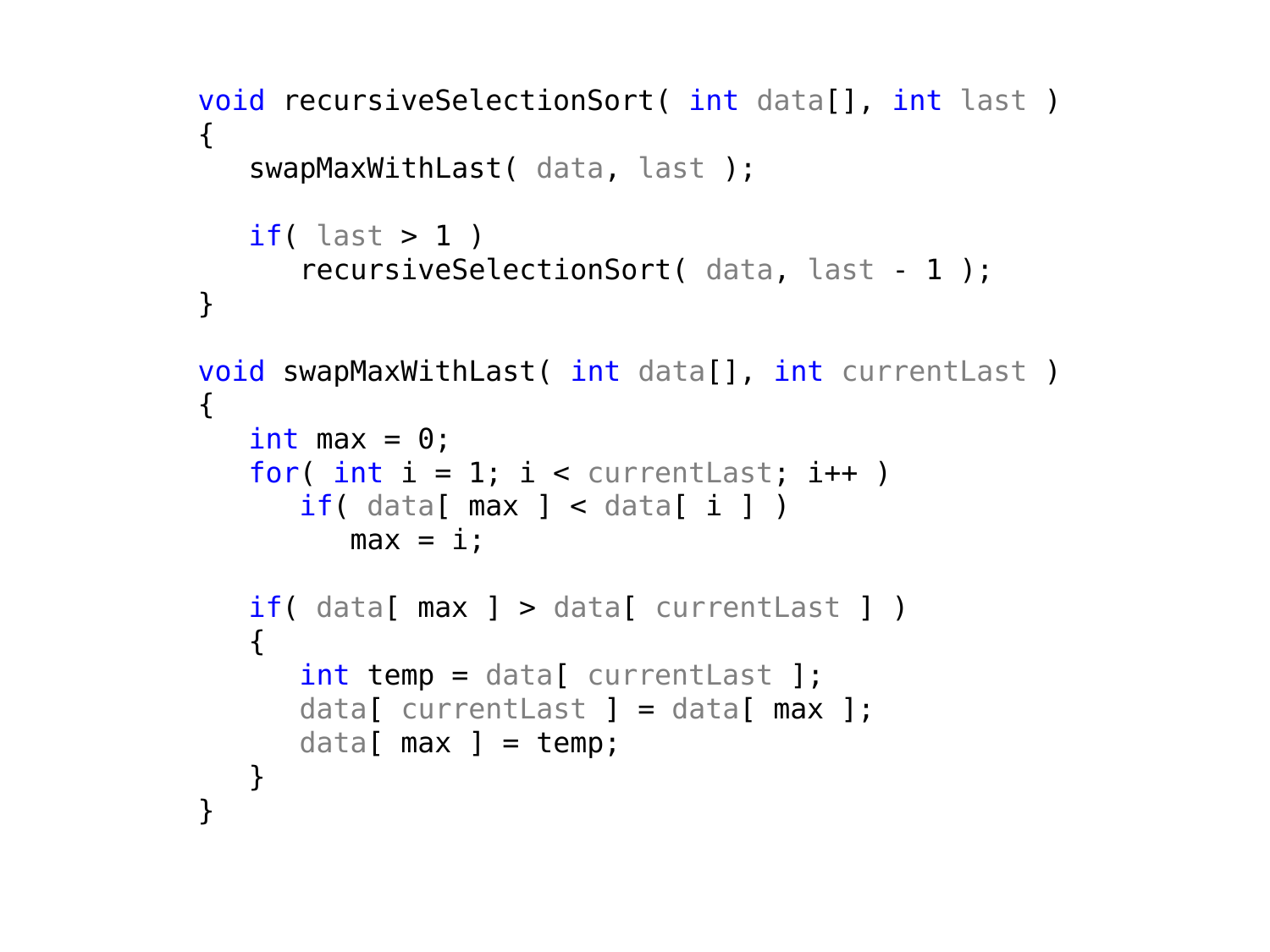

void recursiveSelectionSort( int data[], int last )
{
   swapMaxWithLast( data, last );

   if( last > 1 )
      recursiveSelectionSort( data, last - 1 );
}

void swapMaxWithLast( int data[], int currentLast )
{
   int max = 0;
   for( int i = 1; i < currentLast; i++ )
      if( data[ max ] < data[ i ] )
         max = i;

   if( data[ max ] > data[ currentLast ] )
   {
      int temp = data[ currentLast ];
      data[ currentLast ] = data[ max ];
      data[ max ] = temp;
   }
}